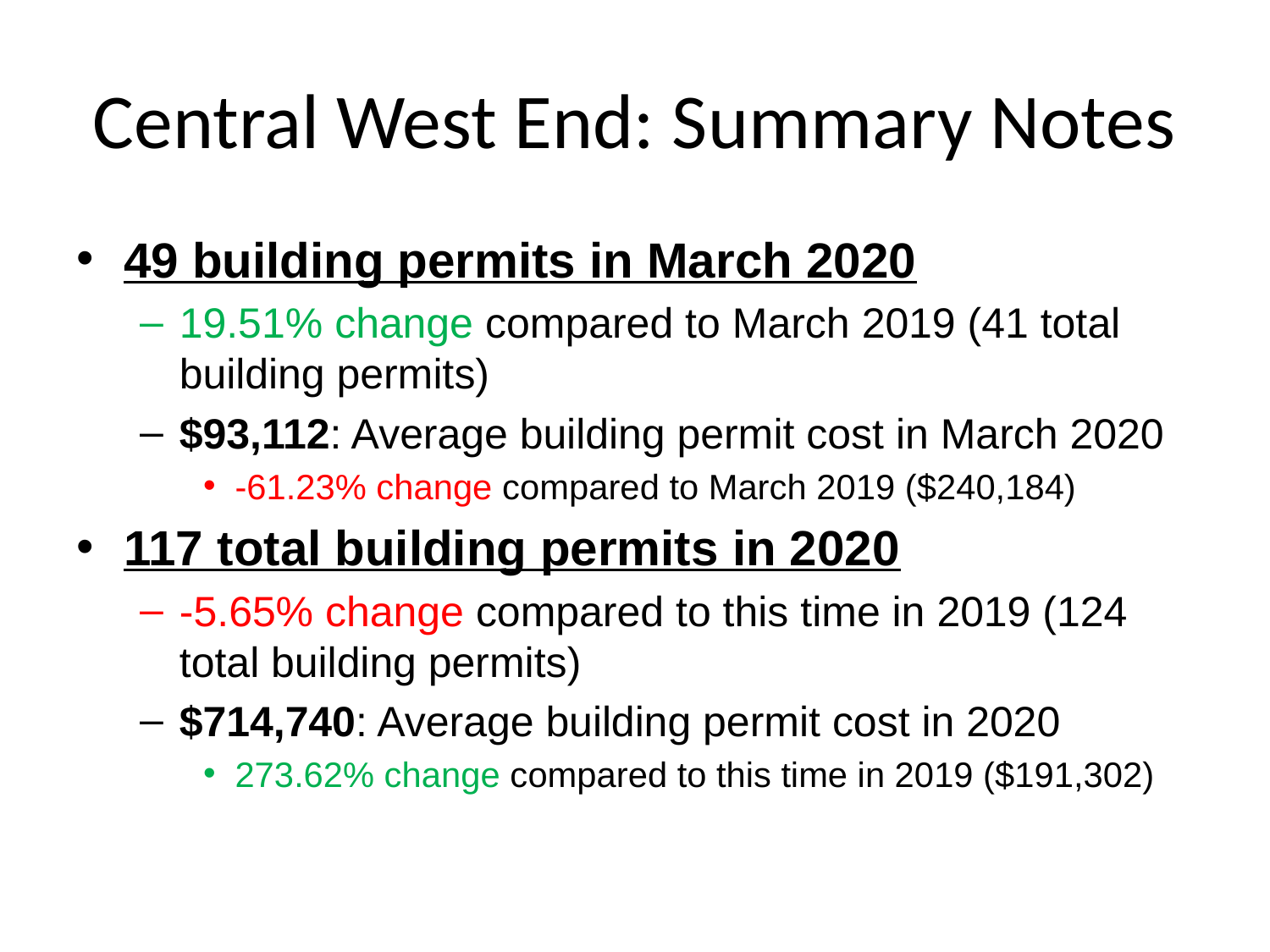

# Central West End: Summary Notes
49 building permits in March 2020
19.51% change compared to March 2019 (41 total building permits)
$93,112: Average building permit cost in March 2020
-61.23% change compared to March 2019 ($240,184)
117 total building permits in 2020
-5.65% change compared to this time in 2019 (124 total building permits)
$714,740: Average building permit cost in 2020
273.62% change compared to this time in 2019 ($191,302)